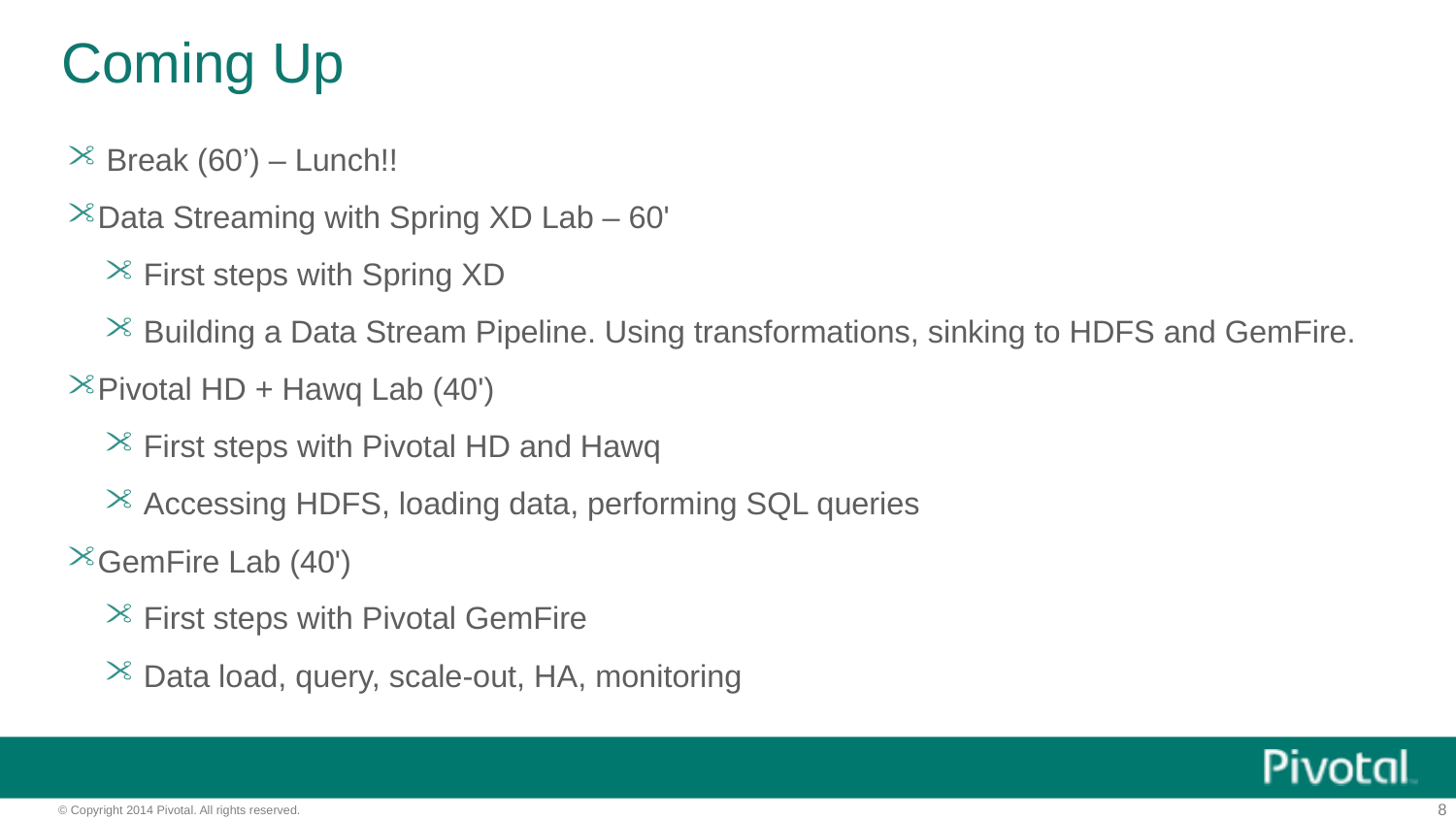

# Coming Up
 Break (60’) – Lunch!!
Data Streaming with Spring XD Lab – 60'
 First steps with Spring XD
 Building a Data Stream Pipeline. Using transformations, sinking to HDFS and GemFire.
Pivotal HD + Hawq Lab (40')
 First steps with Pivotal HD and Hawq
 Accessing HDFS, loading data, performing SQL queries
GemFire Lab (40')
 First steps with Pivotal GemFire
 Data load, query, scale-out, HA, monitoring

8